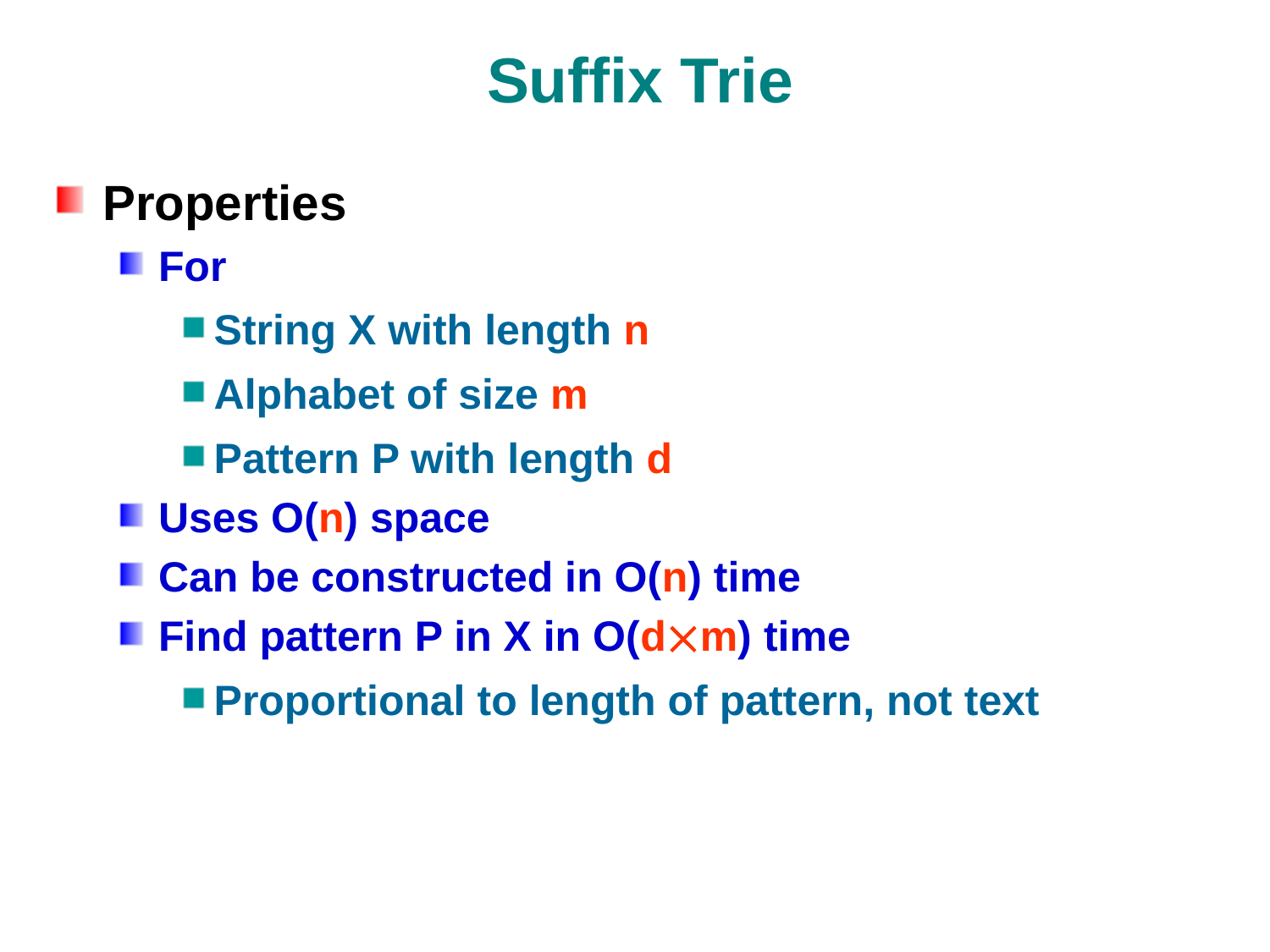

# Suffix Trie
Properties
For
String X with length n
Alphabet of size m
Pattern P with length d
Uses O(n) space
Can be constructed in O(n) time
Find pattern P in X in O(d×m) time
Proportional to length of pattern, not text